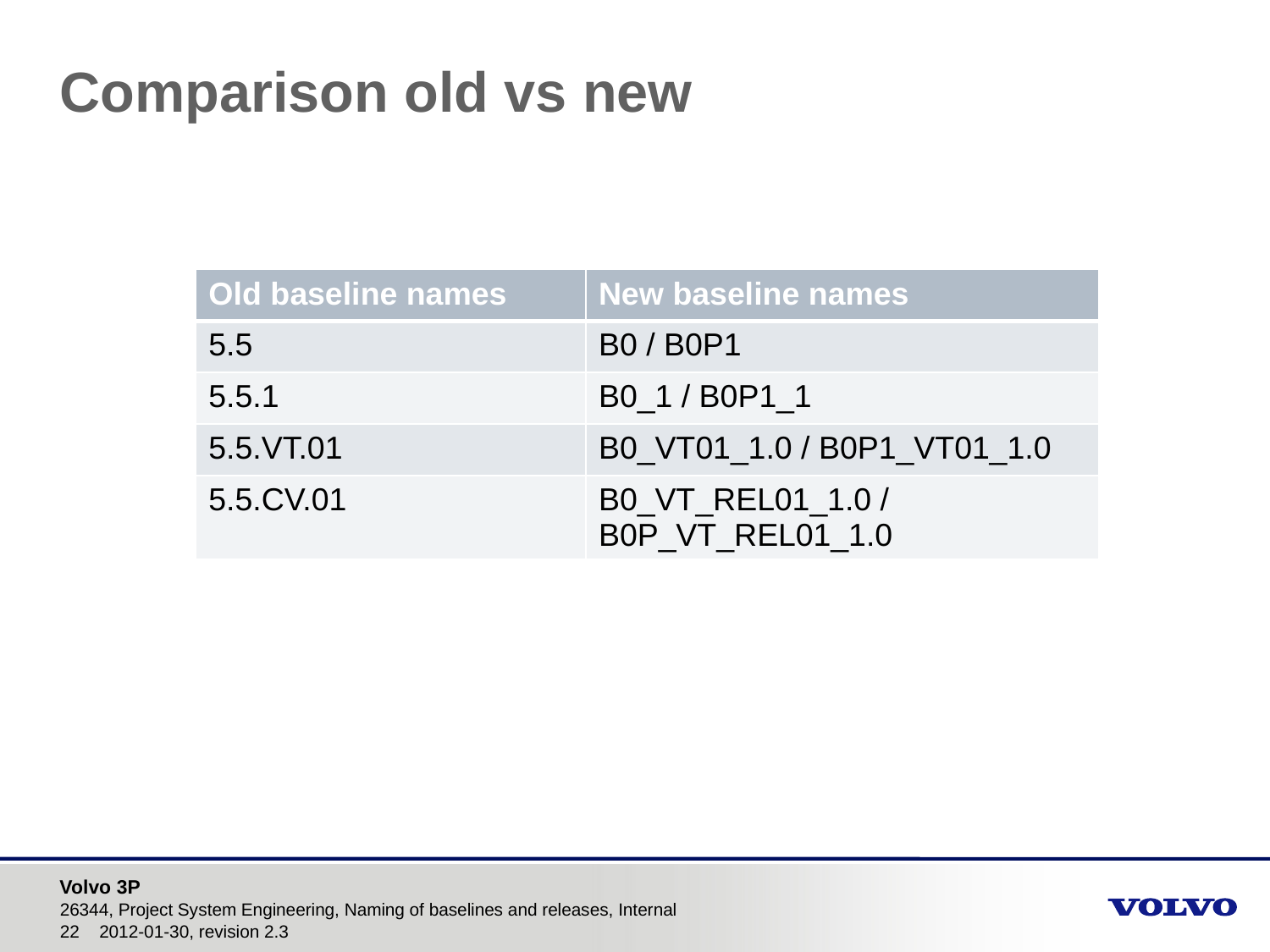

# Comparison old vs new
| Old baseline names | New baseline names |
| --- | --- |
| 5.5 | B0 / B0P1 |
| 5.5.1 | B0\_1 / B0P1\_1 |
| 5.5.VT.01 | B0\_VT01\_1.0 / B0P1\_VT01\_1.0 |
| 5.5.CV.01 | B0\_VT\_REL01\_1.0 / B0P\_VT\_REL01\_1.0 |
26344, Project System Engineering, Naming of baselines and releases, Internal
2012-01-30, revision 2.3
22